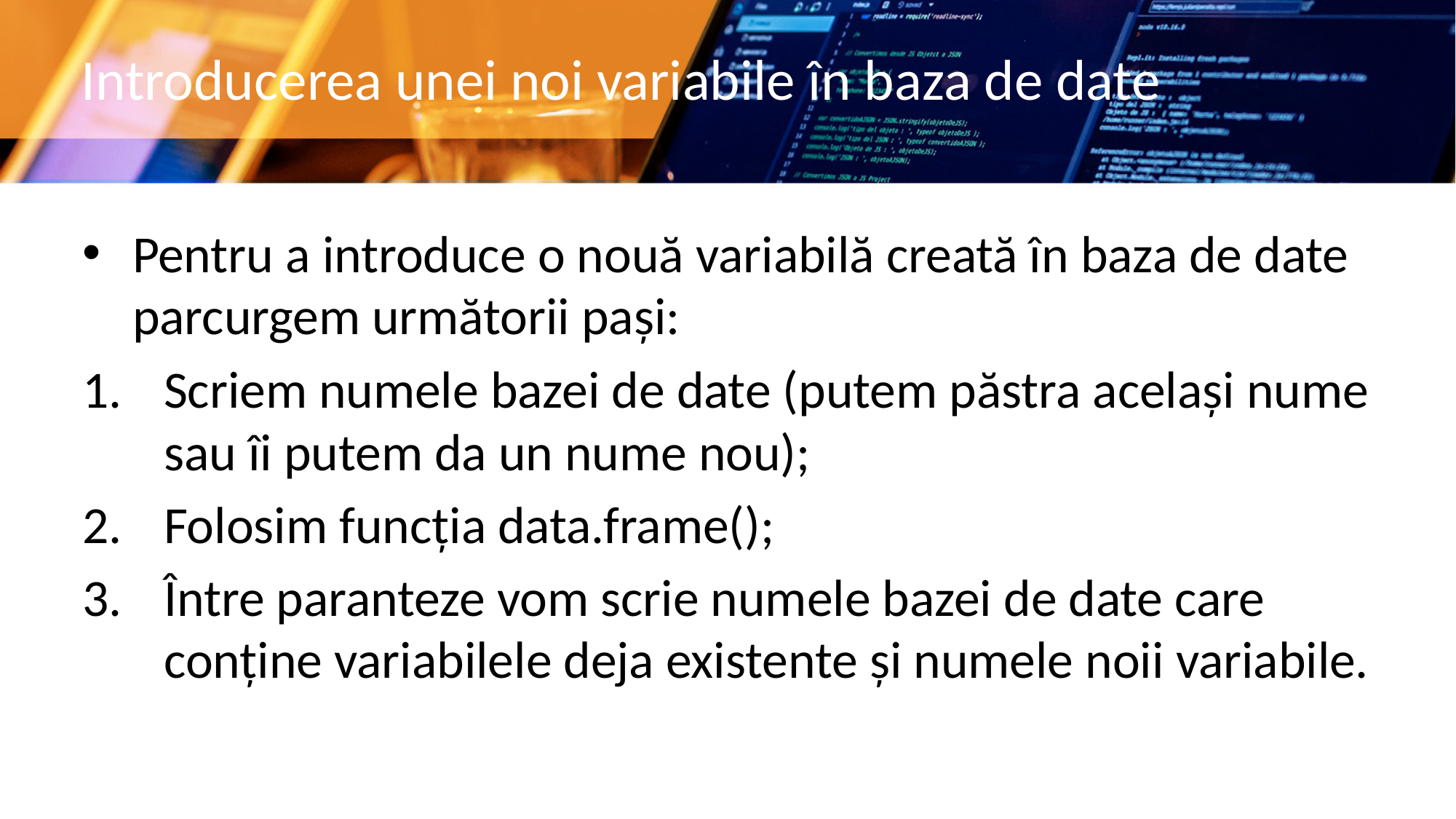

# Introducerea unei noi variabile în baza de date
Pentru a introduce o nouă variabilă creată în baza de date parcurgem următorii pași:
Scriem numele bazei de date (putem păstra același nume sau îi putem da un nume nou);
Folosim funcția data.frame();
Între paranteze vom scrie numele bazei de date care conține variabilele deja existente și numele noii variabile.